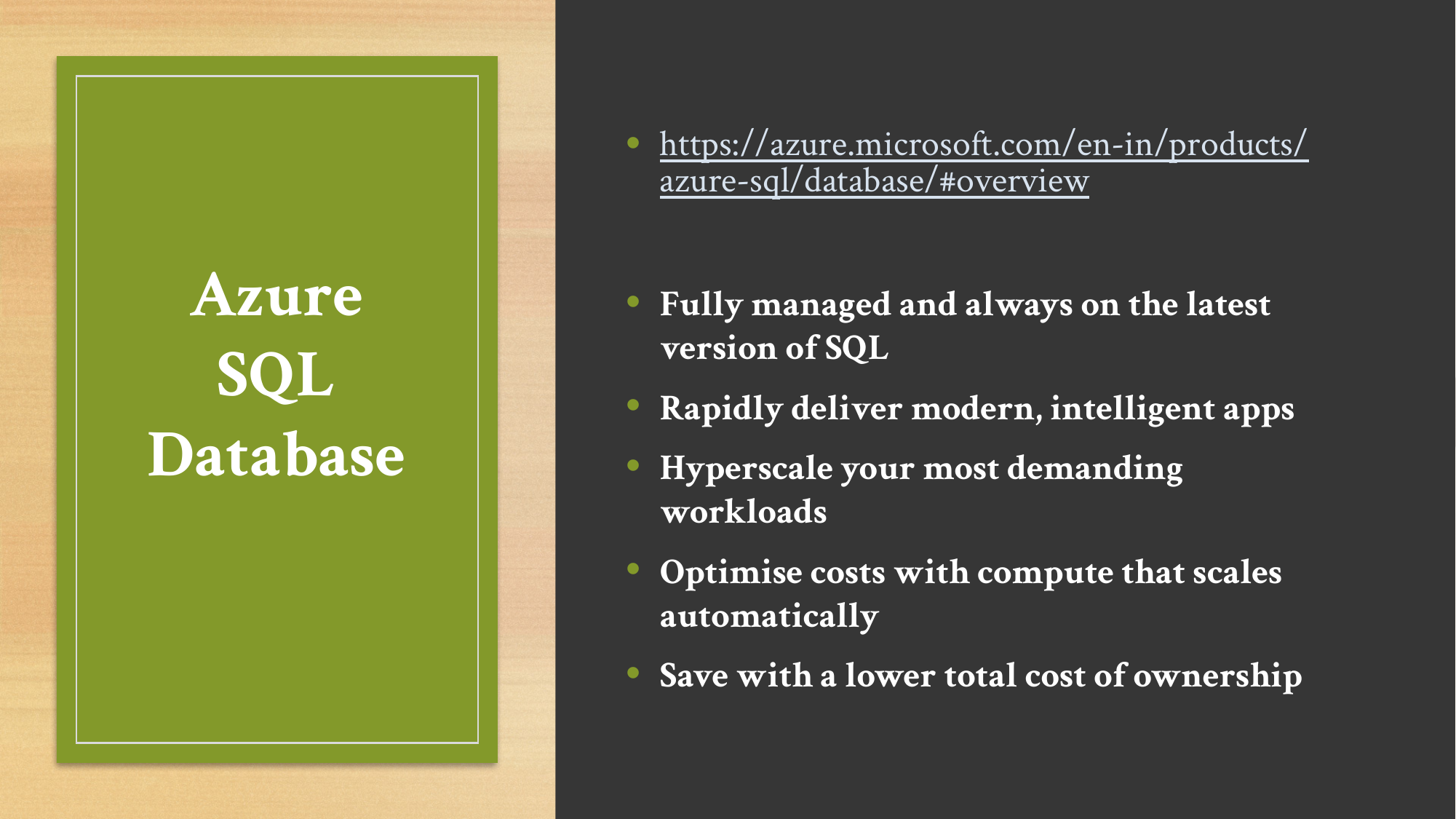

https://azure.microsoft.com/en-in/products/azure-sql/database/#overview

Fully managed and always on the latest version of SQL
Rapidly deliver modern, intelligent apps
Hyperscale your most demanding workloads
Optimise costs with compute that scales automatically
Save with a lower total cost of ownership

# Azure SQL Database